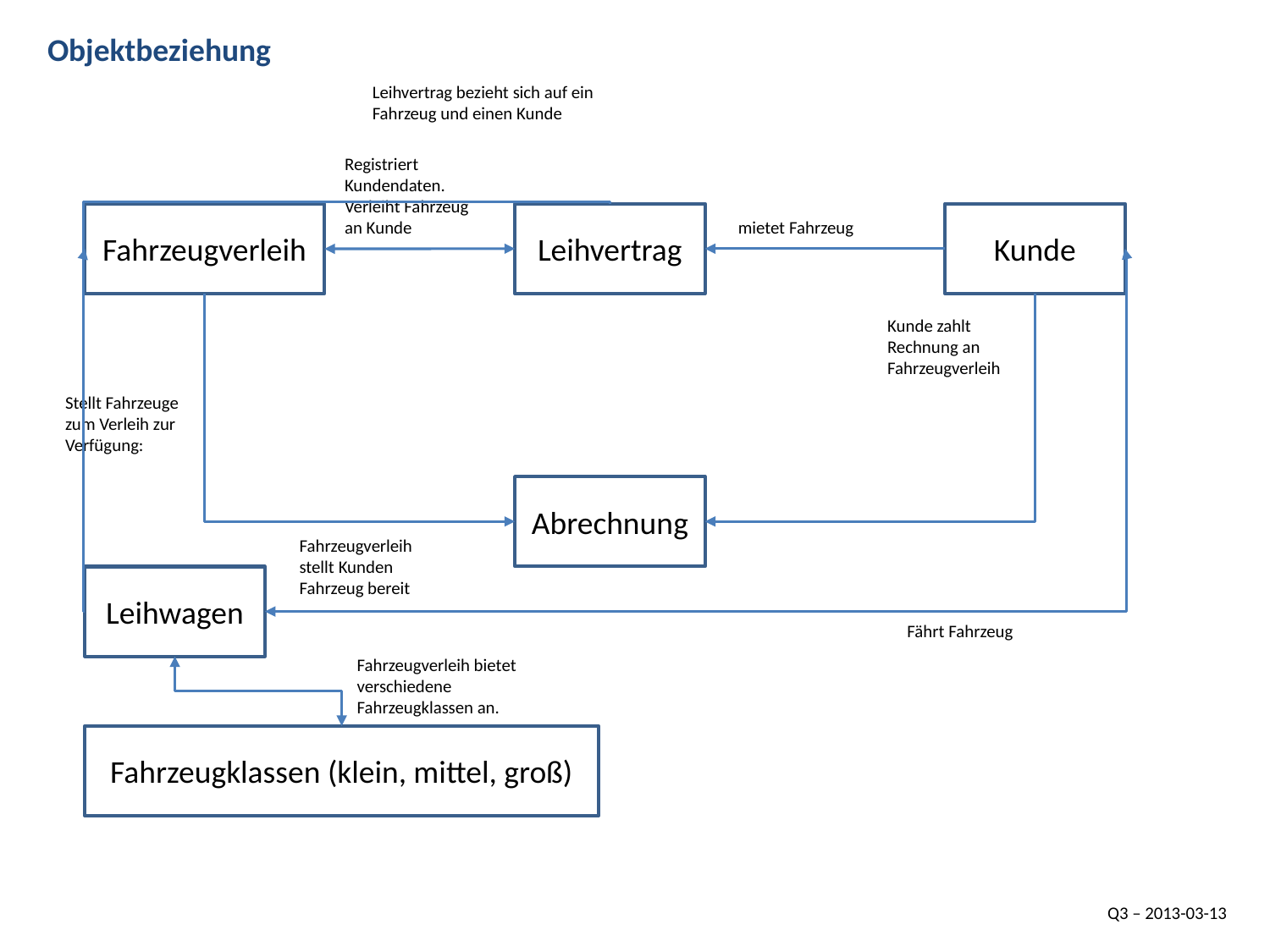

Objektbeziehung
Leihvertrag bezieht sich auf ein Fahrzeug und einen Kunde
Registriert Kundendaten.
Verleiht Fahrzeug an Kunde
Leihvertrag
Kunde
Fahrzeugverleih
mietet Fahrzeug
Kunde zahlt Rechnung an Fahrzeugverleih
Stellt Fahrzeuge zum Verleih zur Verfügung:
Abrechnung
Fahrzeugverleih stellt Kunden Fahrzeug bereit
Leihwagen
Fährt Fahrzeug
Fahrzeugverleih bietet verschiedene Fahrzeugklassen an.
Fahrzeugklassen (klein, mittel, groß)
Q3 – 2013-03-13